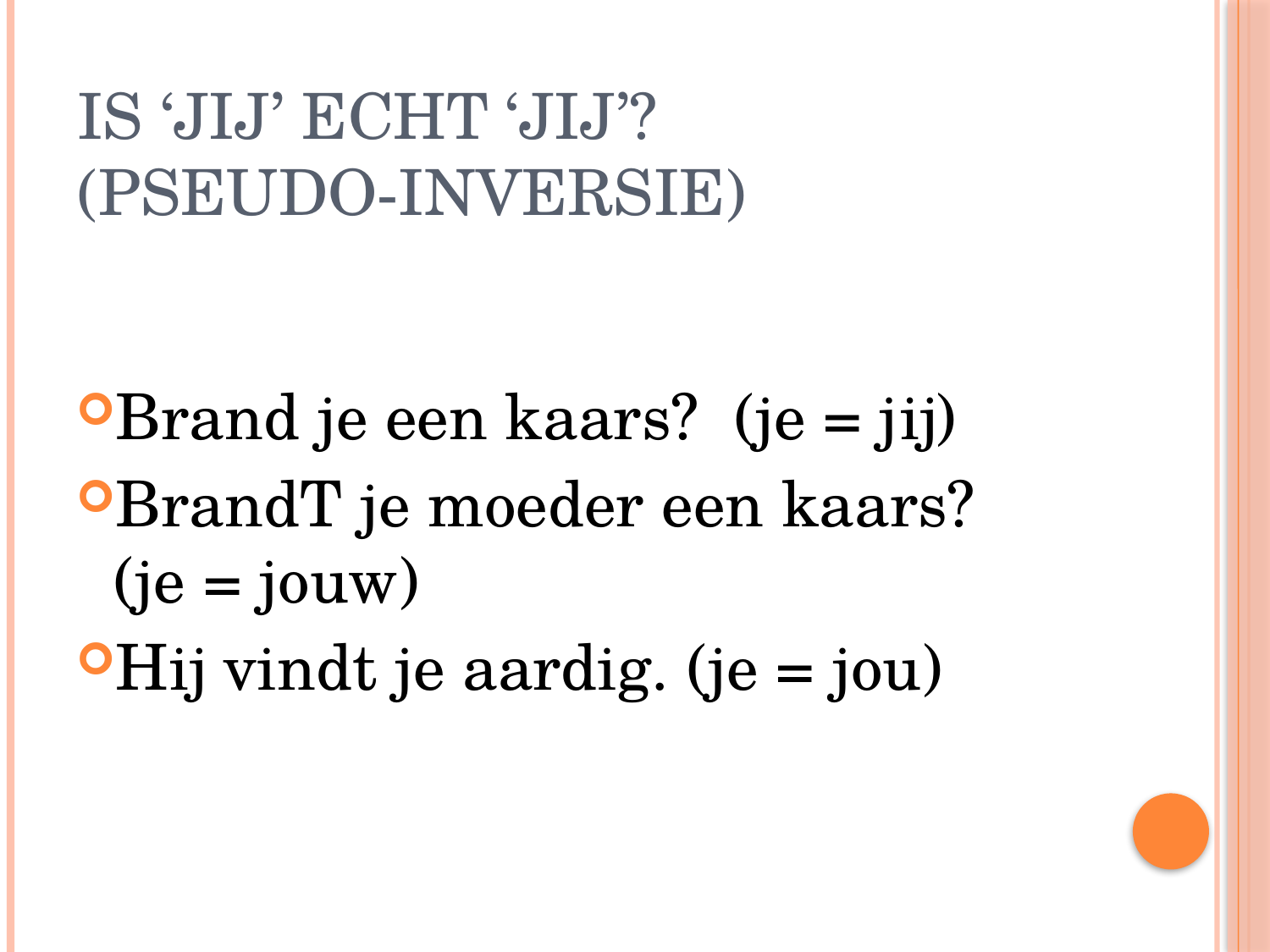

# IS ‘jij’ ECHT ‘jij’? (pseudo-inversie)

Brand je een kaars?  (je = jij)
BrandT je moeder een kaars?   (je = jouw)
Hij vindt je aardig. (je = jou)